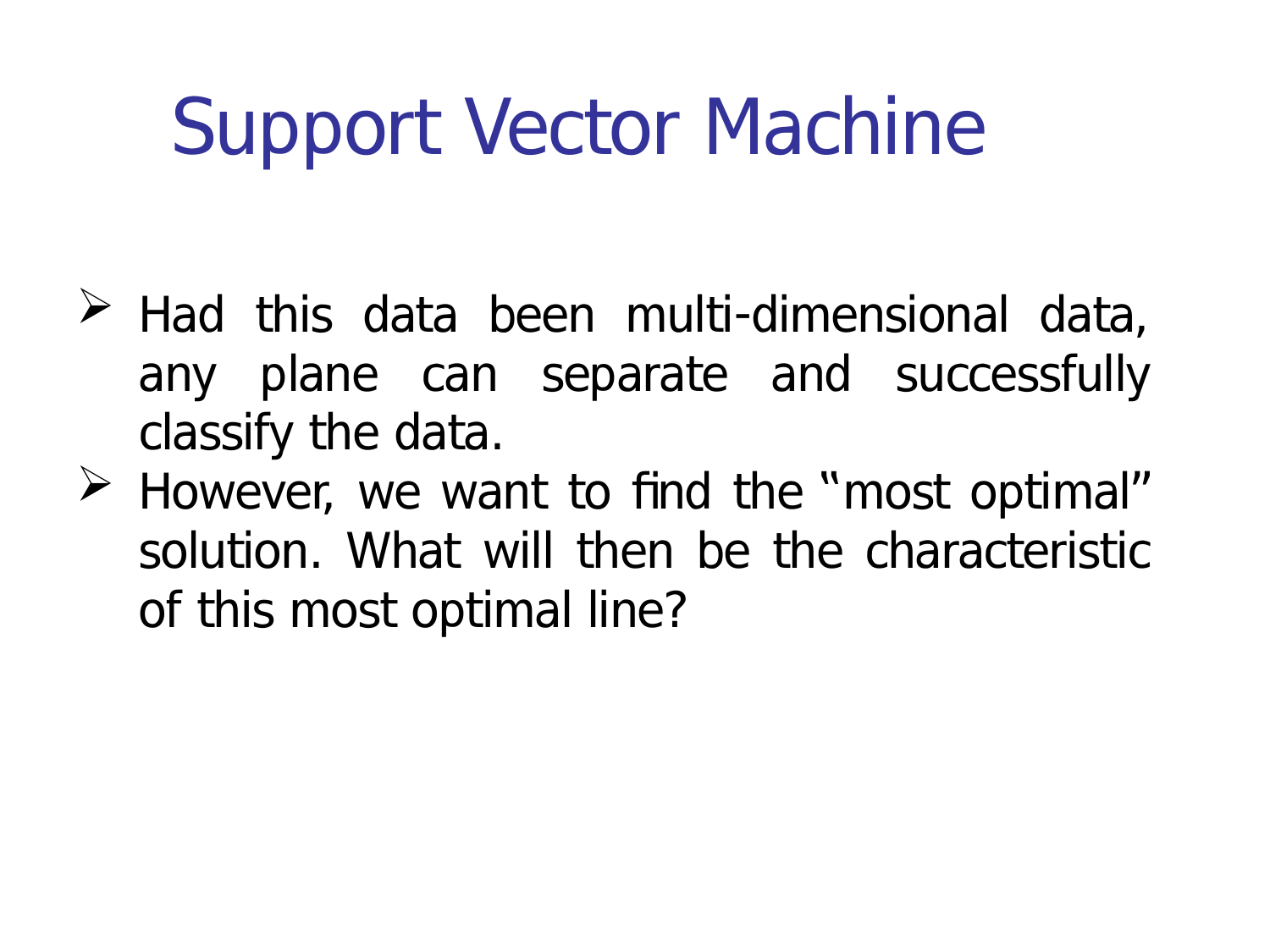

# Support Vector Machine
Had this data been multi-dimensional data, any plane can separate and successfully classify the data.
However, we want to find the “most optimal” solution. What will then be the characteristic of this most optimal line?